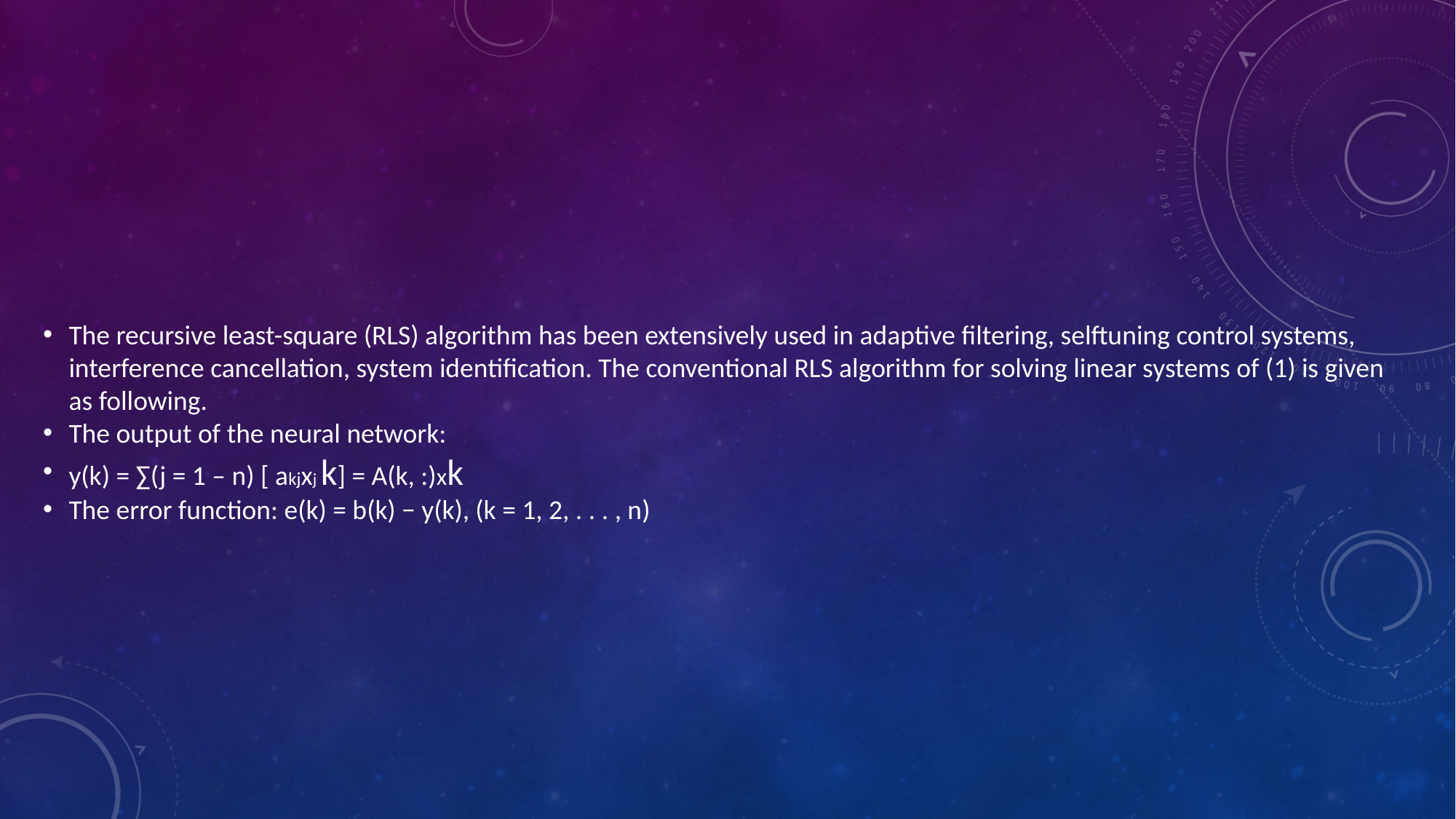

The recursive least-square (RLS) algorithm has been extensively used in adaptive filtering, selftuning control systems, interference cancellation, system identification. The conventional RLS algorithm for solving linear systems of (1) is given as following.
The output of the neural network:
y(k) = ∑(j = 1 – n) [ akjxj k] = A(k, :)xk
The error function: e(k) = b(k) − y(k), (k = 1, 2, . . . , n)